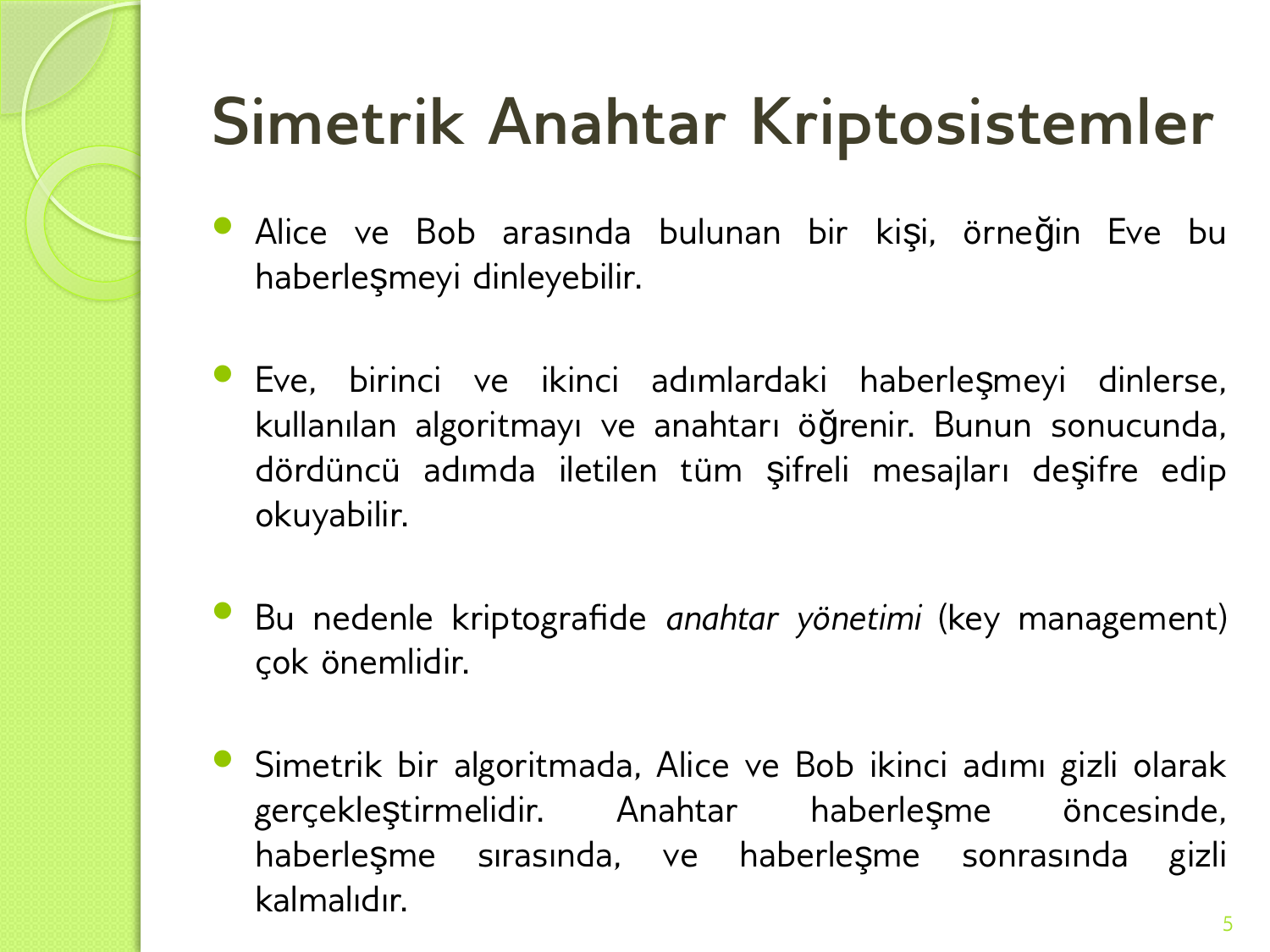

# Simetrik Anahtar Kriptosistemler
Alice ve Bob arasında bulunan bir kişi, örneğin Eve bu haberleşmeyi dinleyebilir.

Eve, birinci ve ikinci adımlardaki haberleşmeyi dinlerse, kullanılan algoritmayı ve anahtarı öğrenir. Bunun sonucunda, dördüncü adımda iletilen tüm şifreli mesajları deşifre edip okuyabilir.

Bu nedenle kriptografide anahtar yönetimi (key management) çok önemlidir.

Simetrik bir algoritmada, Alice ve Bob ikinci adımı gizli olarak gerçekleştirmelidir. Anahtar haberleşme öncesinde, haberleşme sırasında, ve haberleşme sonrasında gizli kalmalıdır.

5